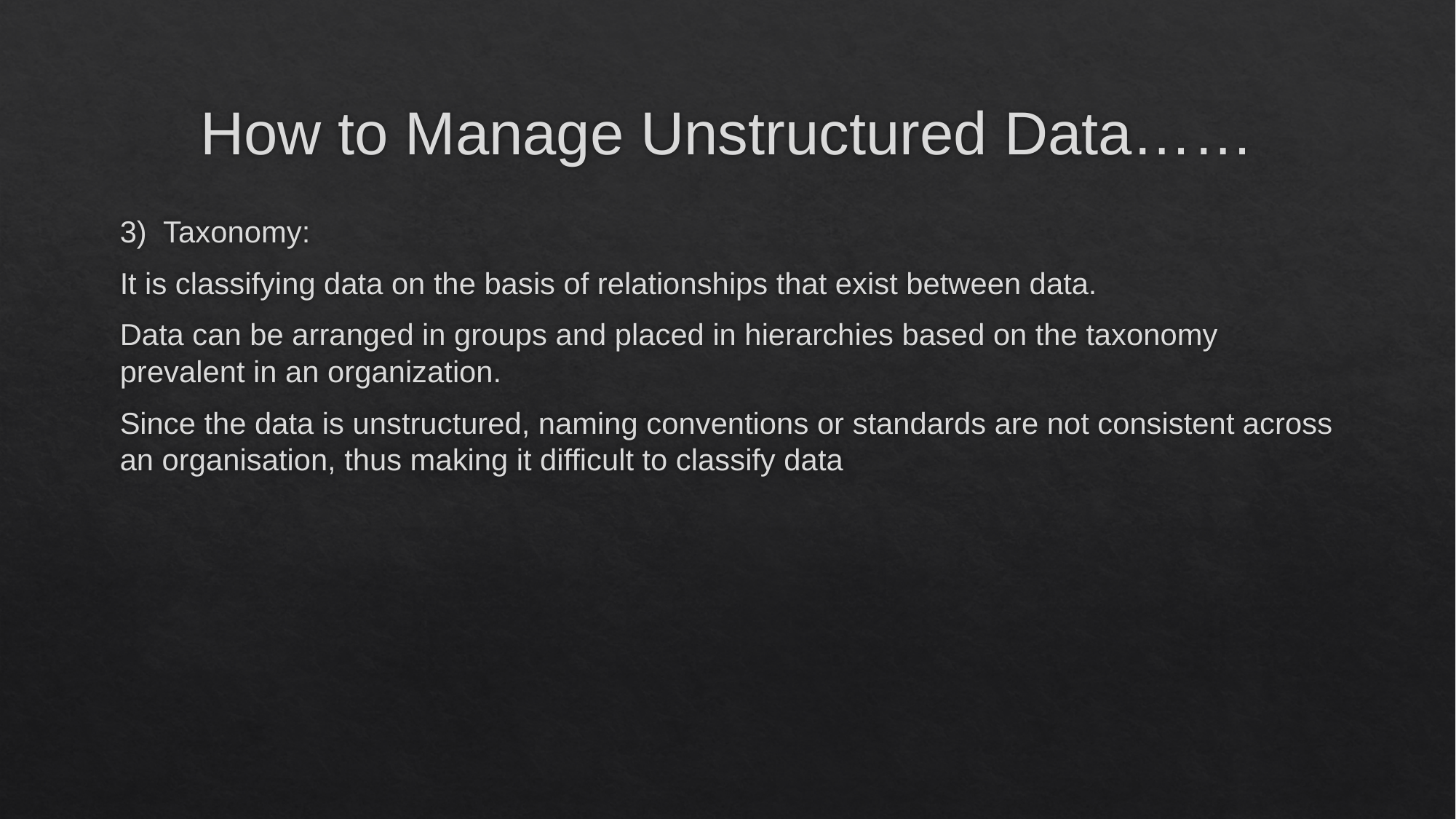

# How to Manage Unstructured Data……
3)  Taxonomy:
It is classifying data on the basis of relationships that exist between data.
Data can be arranged in groups and placed in hierarchies based on the taxonomy prevalent in an organization.
Since the data is unstructured, naming conventions or standards are not consistent across an organisation, thus making it difficult to classify data